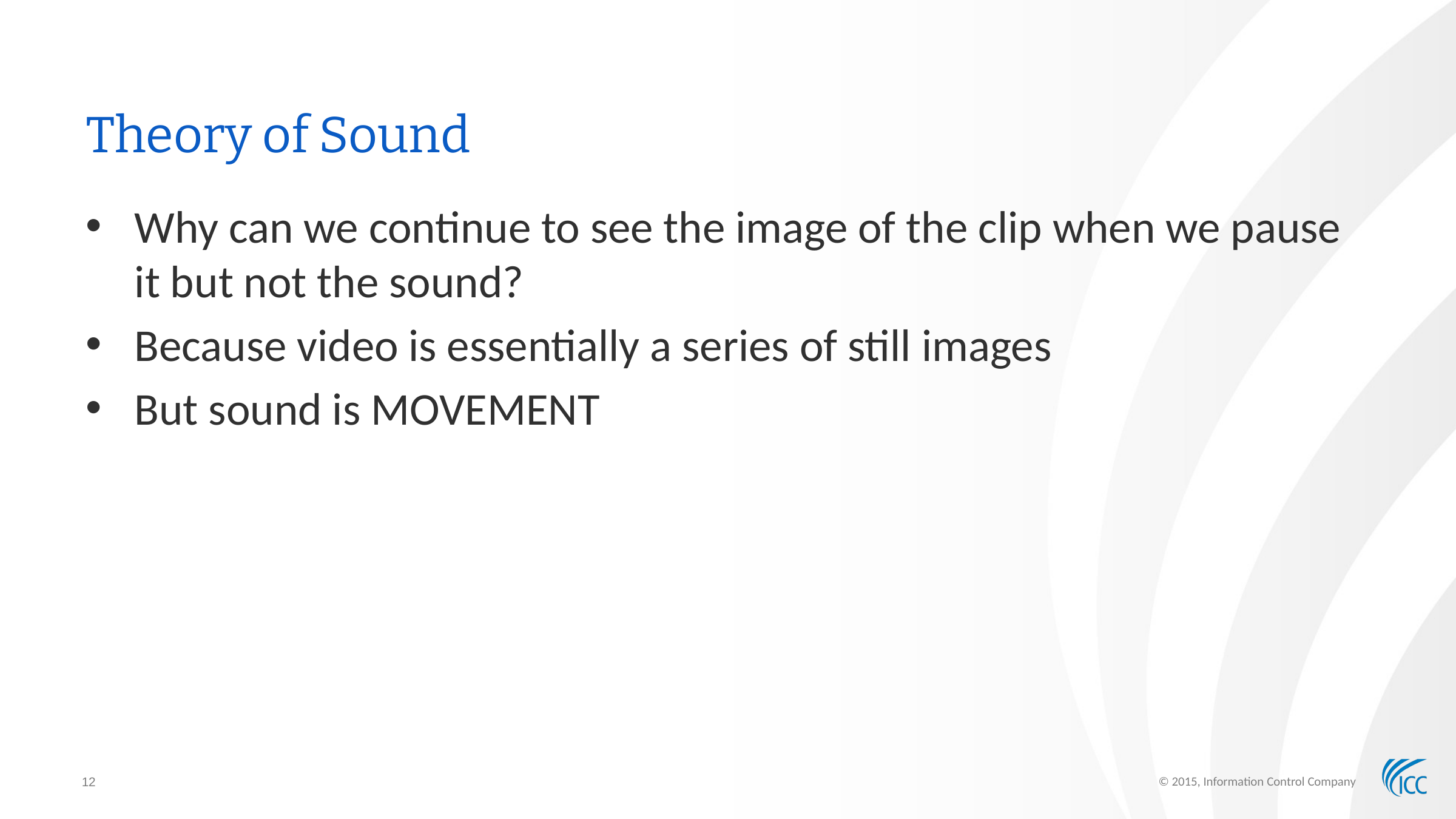

# Theory of Sound
Why can we continue to see the image of the clip when we pause it but not the sound?
Because video is essentially a series of still images
But sound is MOVEMENT

© 2015, Information Control Company